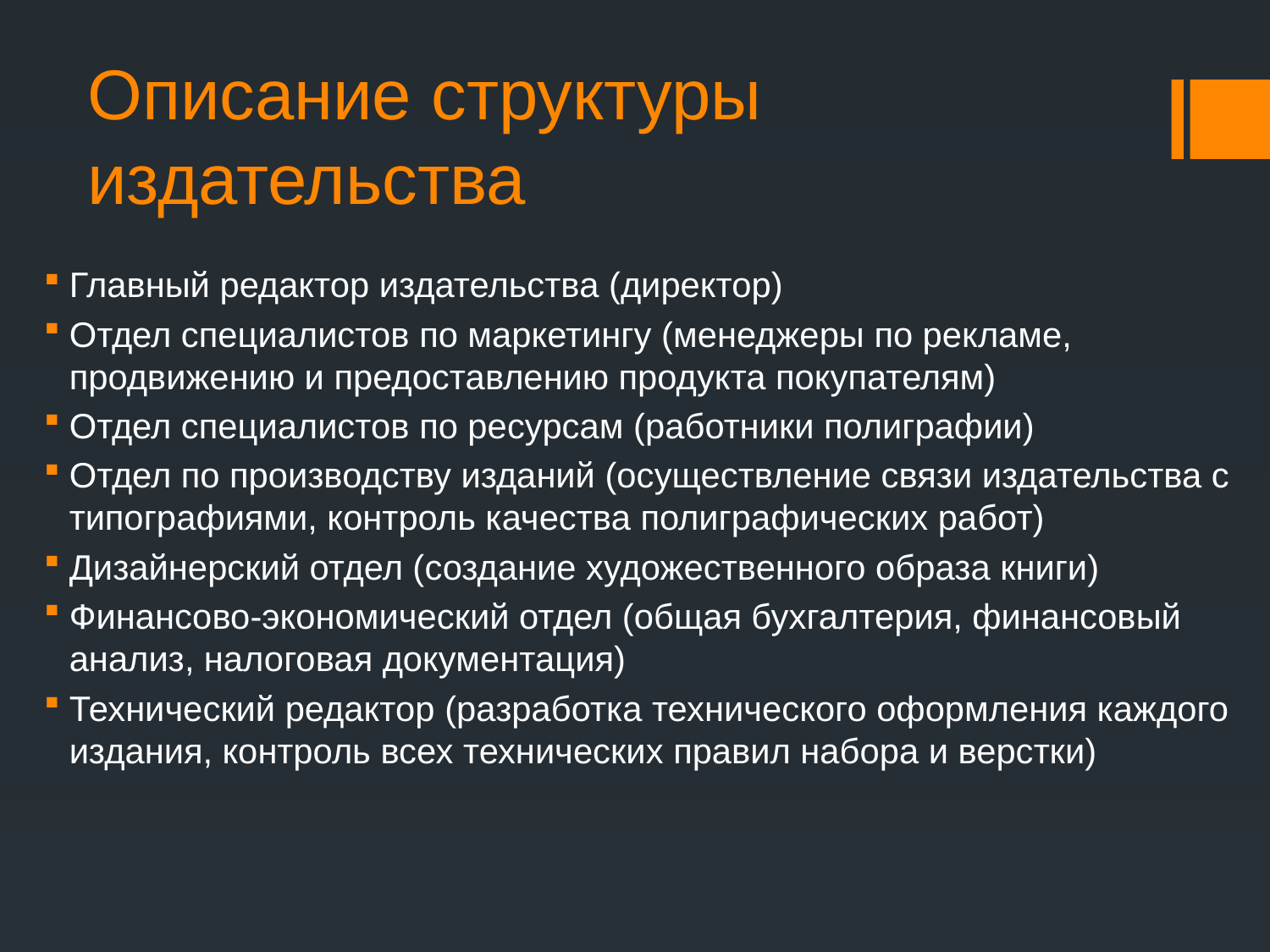

# Описание структуры издательства
Главный редактор издательства (директор)
Отдел специалистов по маркетингу (менеджеры по рекламе, продвижению и предоставлению продукта покупателям)
Отдел специалистов по ресурсам (работники полиграфии)
Отдел по производству изданий (осуществление связи издательства с типографиями, контроль качества полиграфических работ)
Дизайнерский отдел (создание художественного образа книги)
Финансово-экономический отдел (общая бухгалтерия, финансовый анализ, налоговая документация)
Технический редактор (разработка технического оформления каждого издания, контроль всех технических правил набора и верстки)